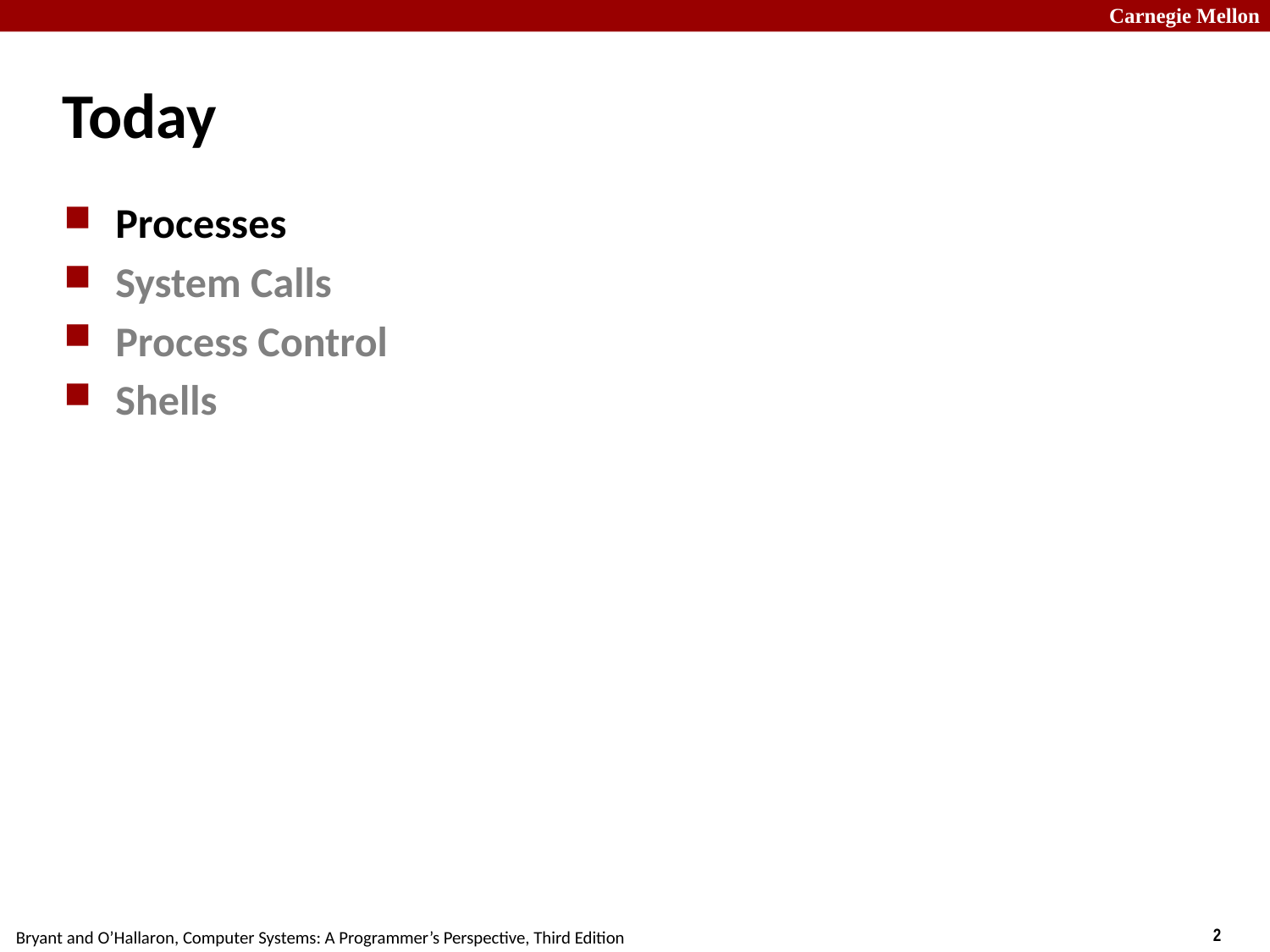

# Today
Processes
System Calls
Process Control
Shells